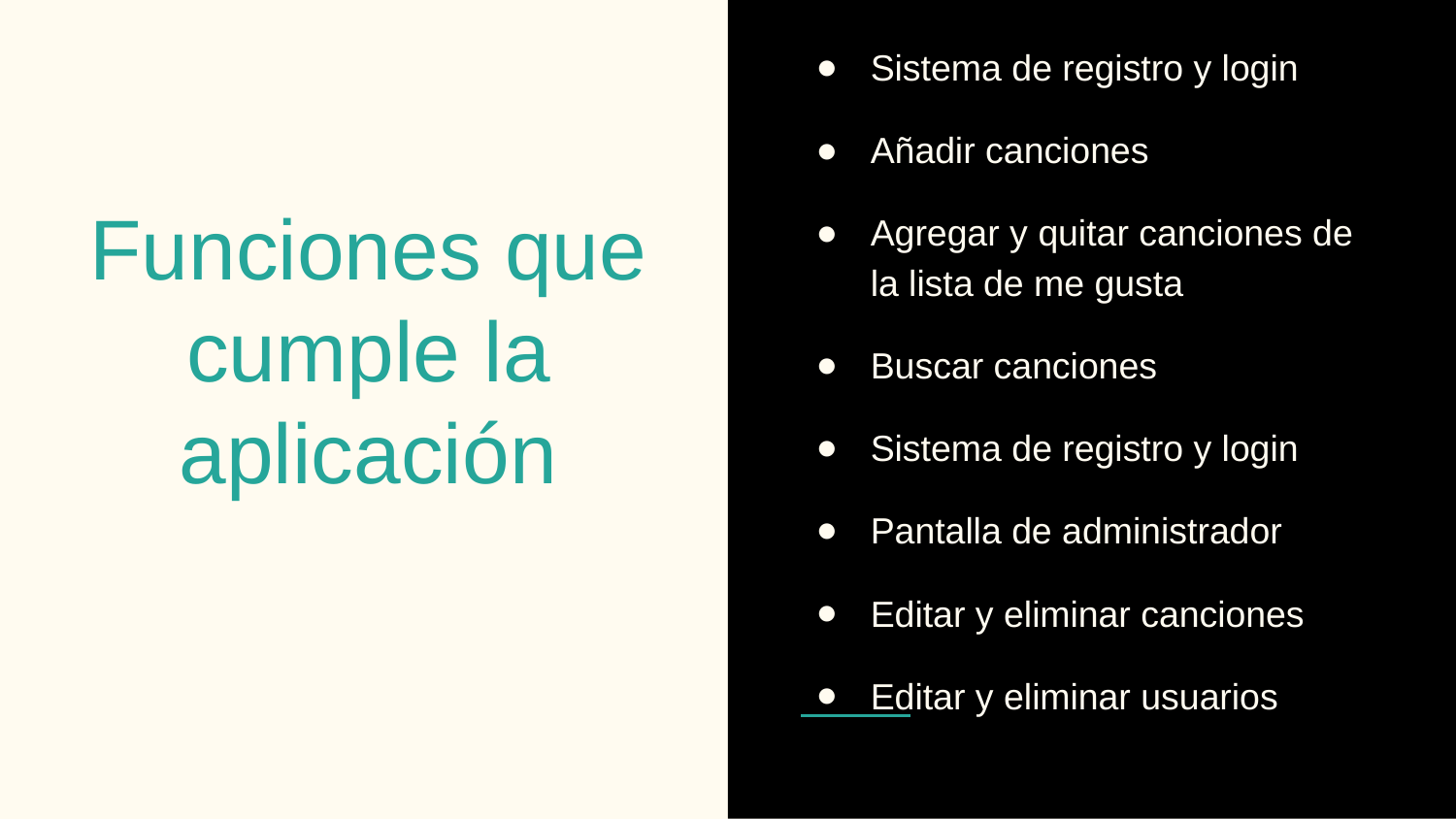

Sistema de registro y login
Añadir canciones
Agregar y quitar canciones de la lista de me gusta
Buscar canciones
Sistema de registro y login
Pantalla de administrador
Editar y eliminar canciones
Editar y eliminar usuarios
# Funciones que cumple la aplicación
.